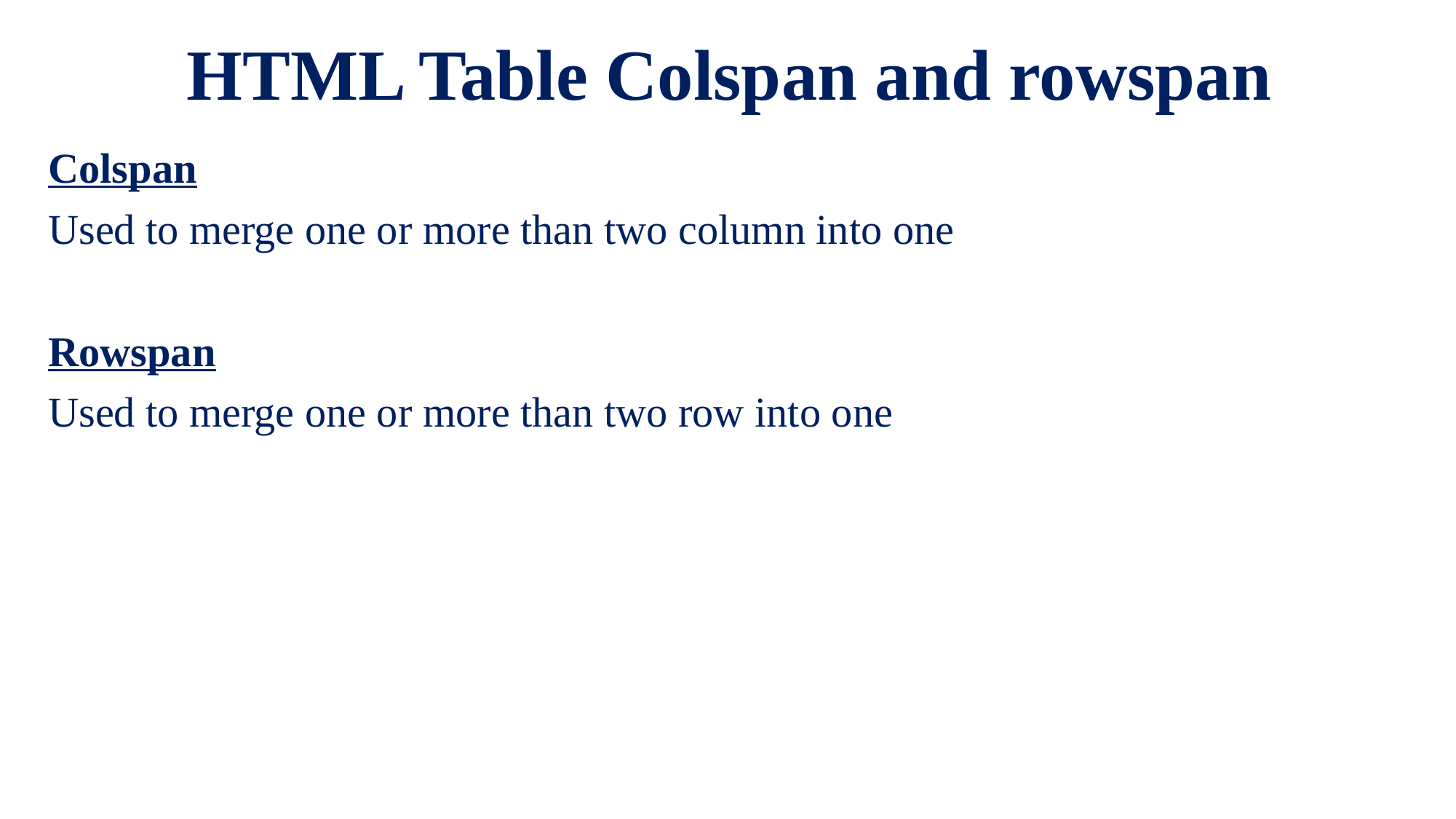

# HTML Table Colspan and rowspan
Colspan
Used to merge one or more than two column into one

Rowspan
Used to merge one or more than two row into one